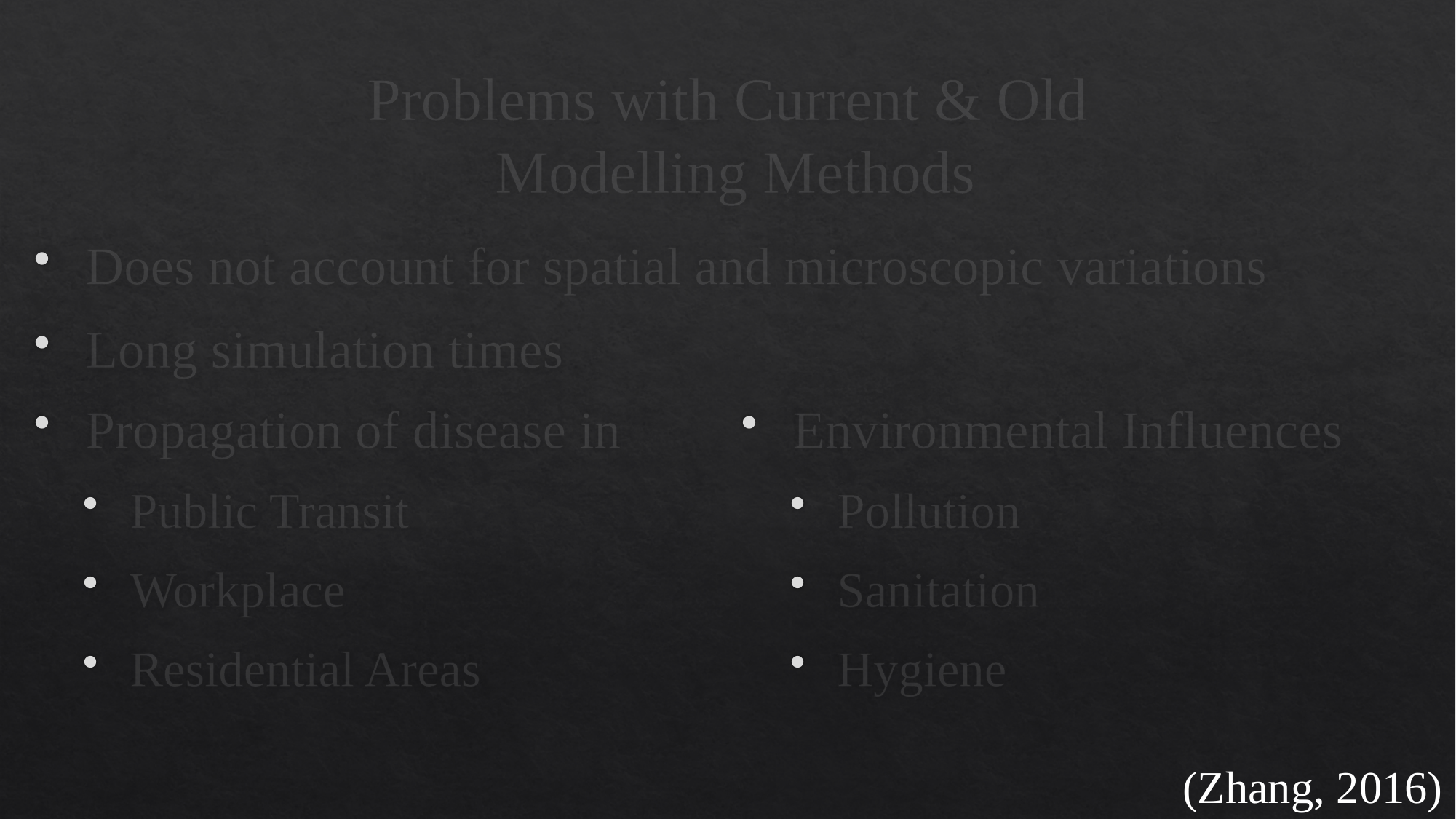

# Problems with Current & Old Modelling Methods
 Does not account for spatial and microscopic variations
 Long simulation times
 Propagation of disease in
 Public Transit
 Workplace
 Residential Areas
 Environmental Influences
 Pollution
 Sanitation
 Hygiene
(Zhang, 2016)